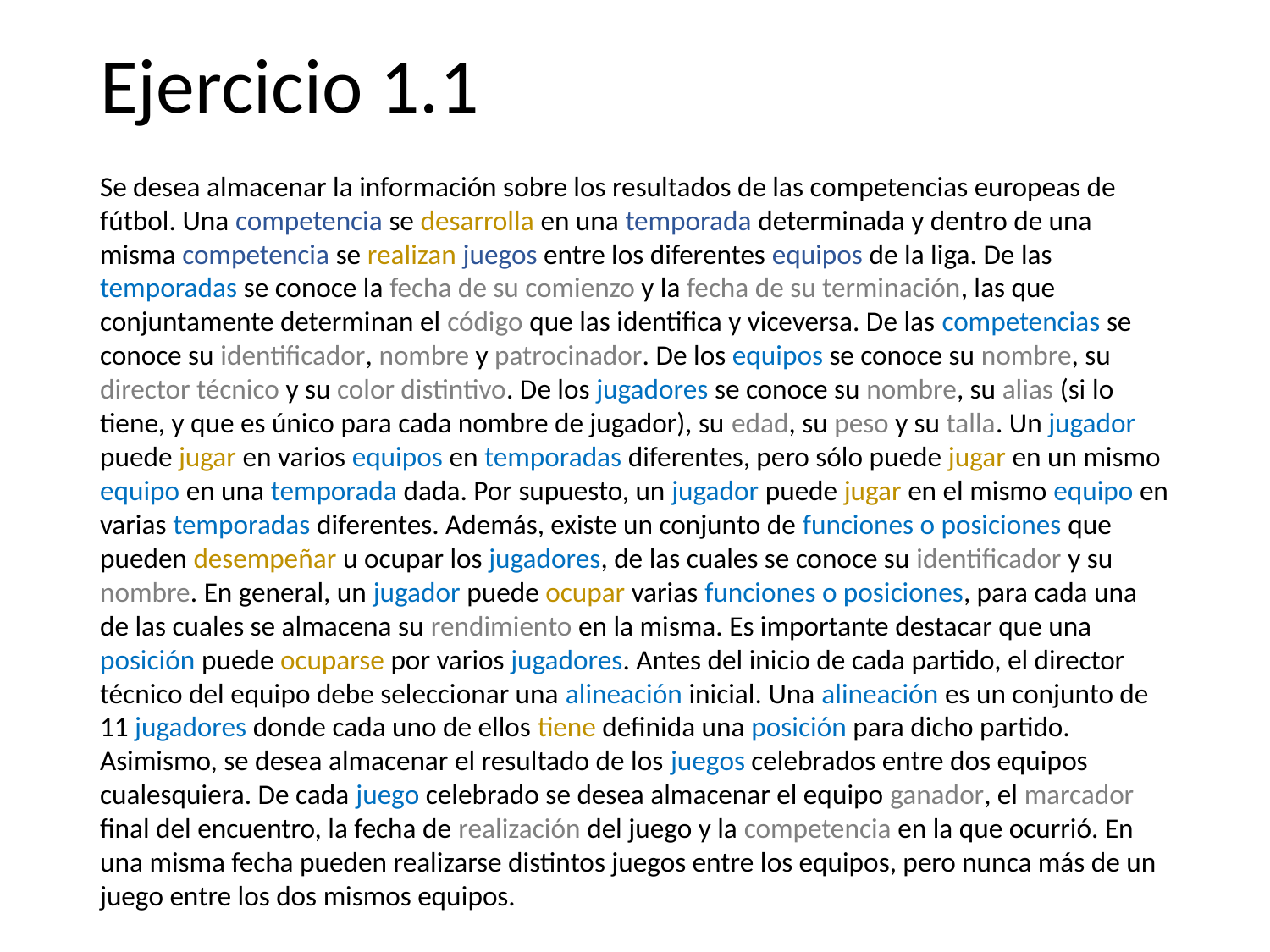

# Ejercicio 1.1
Se desea almacenar la información sobre los resultados de las competencias europeas de fútbol. Una competencia se desarrolla en una temporada determinada y dentro de una misma competencia se realizan juegos entre los diferentes equipos de la liga. De las temporadas se conoce la fecha de su comienzo y la fecha de su terminación, las que conjuntamente determinan el código que las identifica y viceversa. De las competencias se conoce su identificador, nombre y patrocinador. De los equipos se conoce su nombre, su director técnico y su color distintivo. De los jugadores se conoce su nombre, su alias (si lo tiene, y que es único para cada nombre de jugador), su edad, su peso y su talla. Un jugador puede jugar en varios equipos en temporadas diferentes, pero sólo puede jugar en un mismo equipo en una temporada dada. Por supuesto, un jugador puede jugar en el mismo equipo en varias temporadas diferentes. Además, existe un conjunto de funciones o posiciones que pueden desempeñar u ocupar los jugadores, de las cuales se conoce su identificador y su nombre. En general, un jugador puede ocupar varias funciones o posiciones, para cada una de las cuales se almacena su rendimiento en la misma. Es importante destacar que una posición puede ocuparse por varios jugadores. Antes del inicio de cada partido, el director técnico del equipo debe seleccionar una alineación inicial. Una alineación es un conjunto de 11 jugadores donde cada uno de ellos tiene definida una posición para dicho partido. Asimismo, se desea almacenar el resultado de los juegos celebrados entre dos equipos cualesquiera. De cada juego celebrado se desea almacenar el equipo ganador, el marcador final del encuentro, la fecha de realización del juego y la competencia en la que ocurrió. En una misma fecha pueden realizarse distintos juegos entre los equipos, pero nunca más de un juego entre los dos mismos equipos.